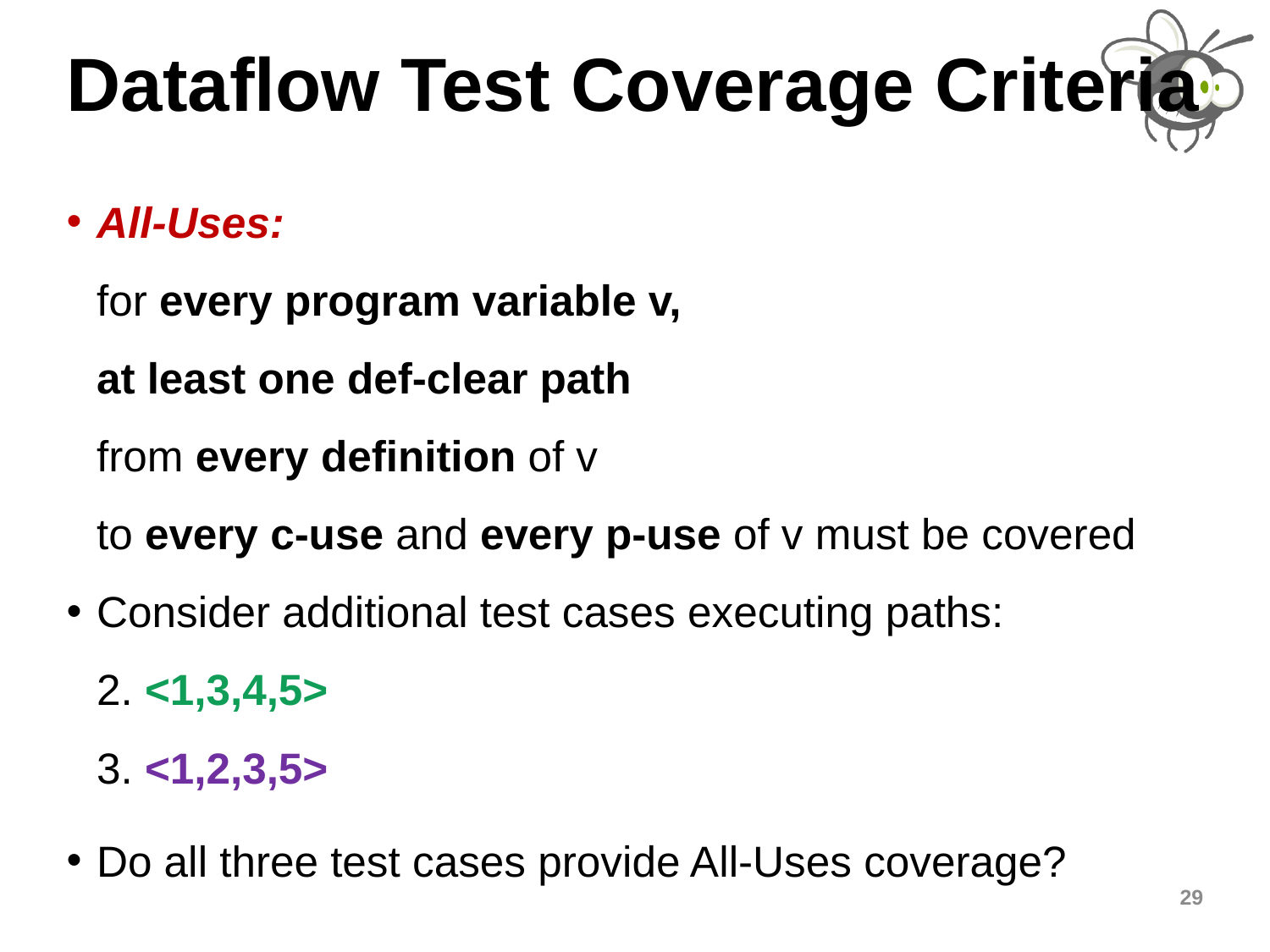

# Dataflow Test Coverage Criteria
All-Uses:
for every program variable v,
at least one def-clear path
from every definition of v
to every c-use and every p-use of v must be covered
Consider additional test cases executing paths:
			2. <1,3,4,5>
			3. <1,2,3,5>
Do all three test cases provide All-Uses coverage?
29